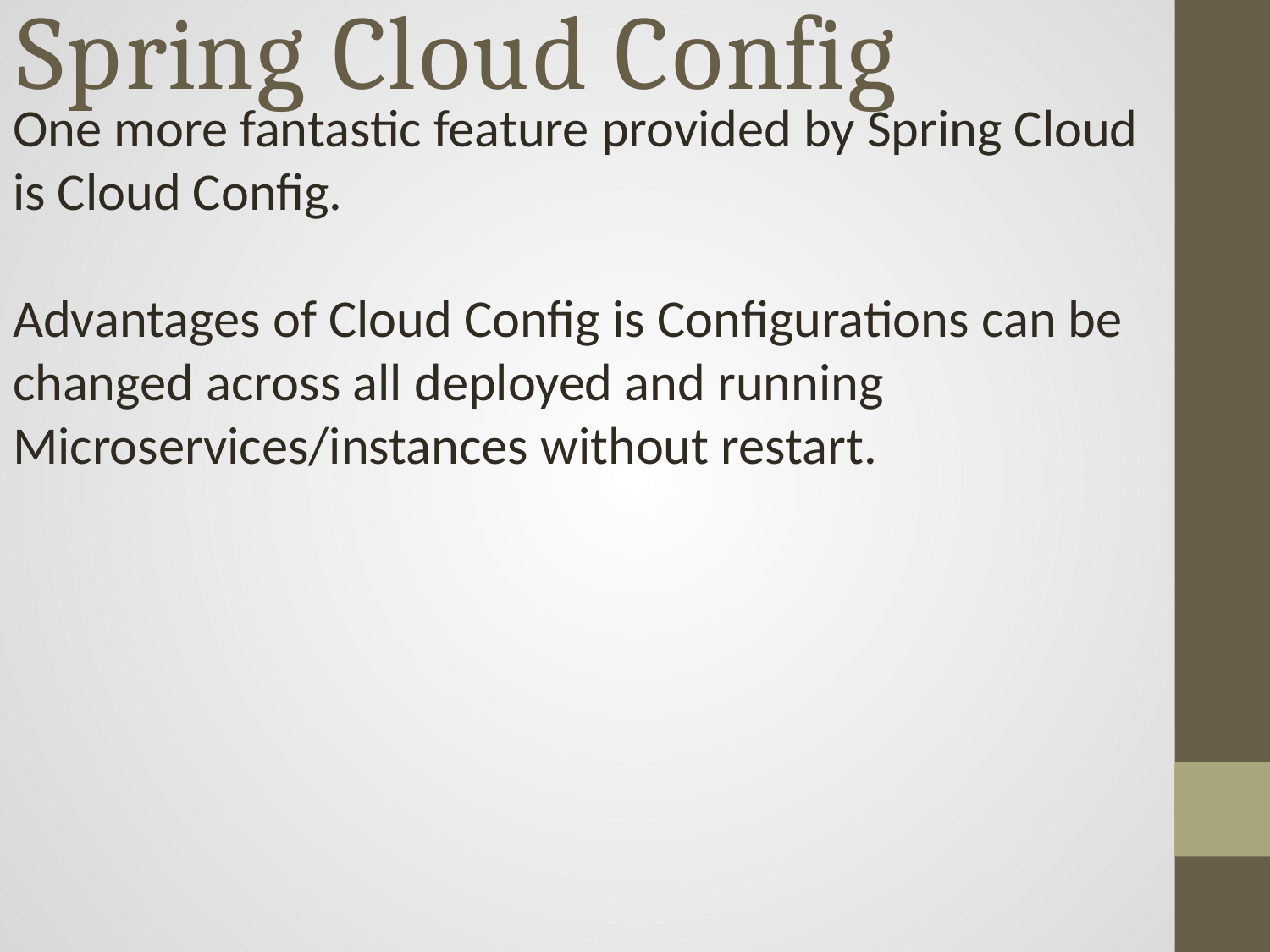

# Spring Cloud Config
One more fantastic feature provided by Spring Cloud is Cloud Config.

Advantages of Cloud Config is Configurations can be changed across all deployed and running Microservices/instances without restart.